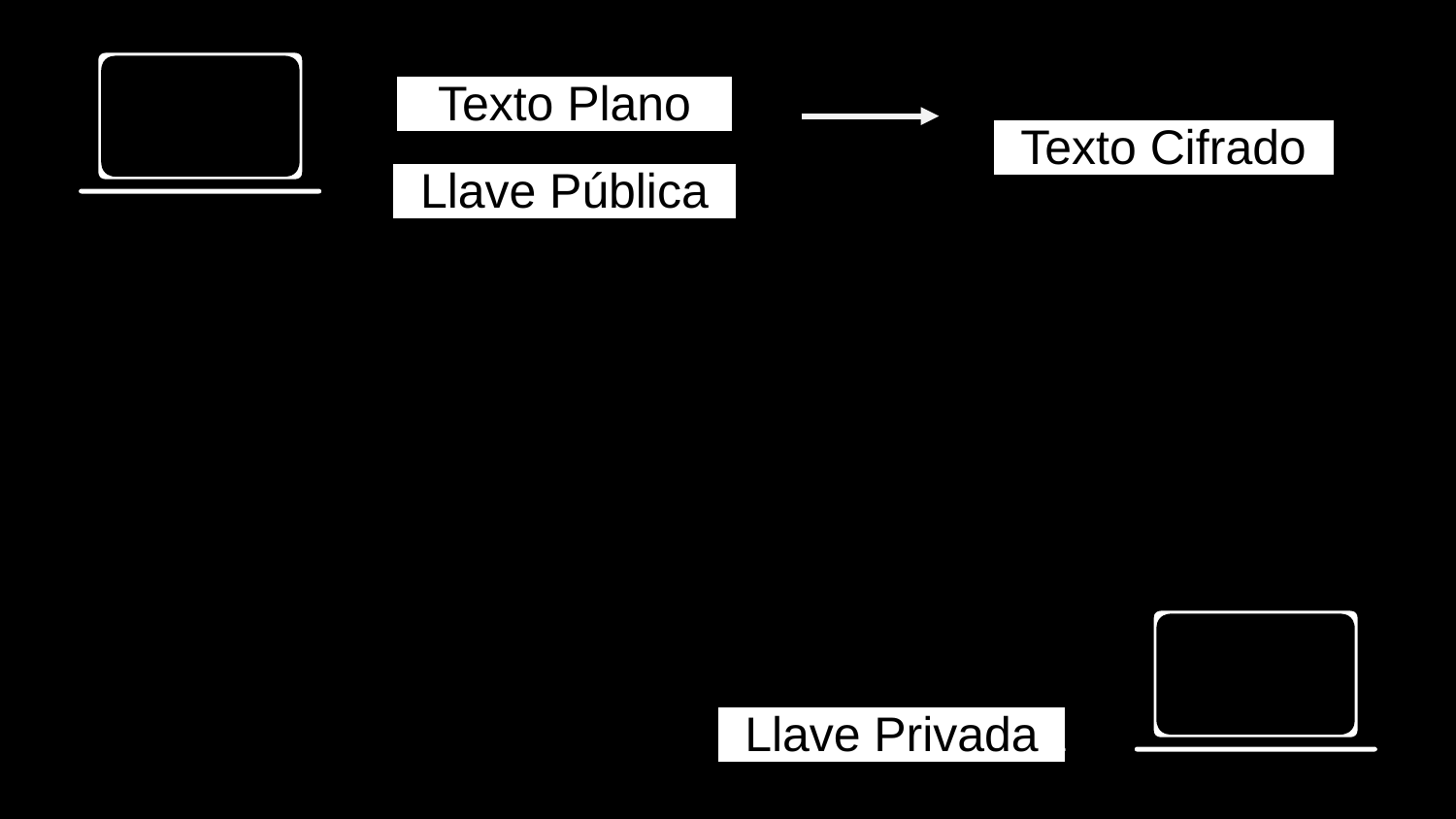

a Texto Plano a
aLlave Públicaa

aTexto Cifradoa

aLlave Privadaa